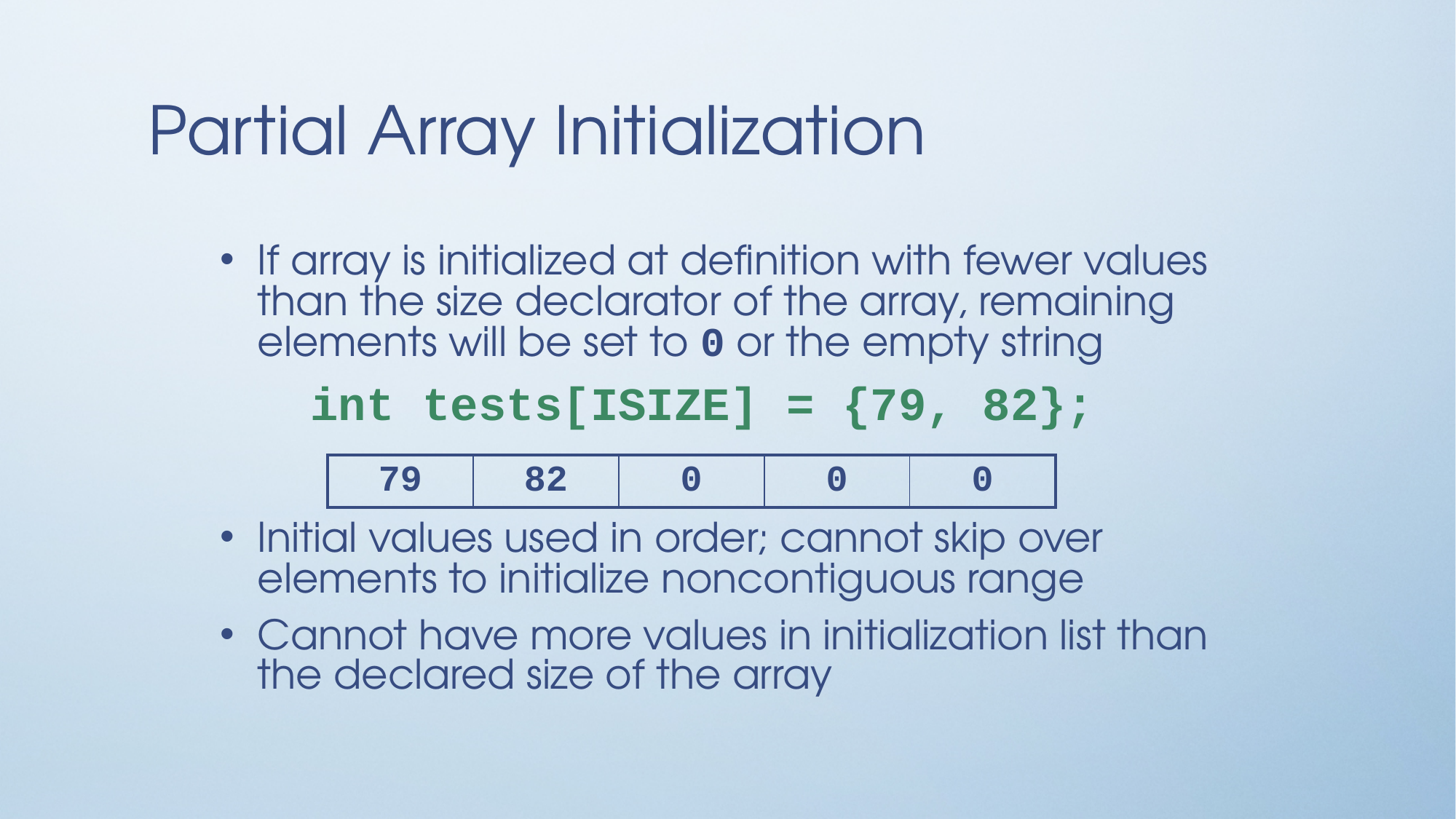

# Partial Array Initialization
If array is initialized at definition with fewer values than the size declarator of the array, remaining elements will be set to 0 or the empty string
	int tests[ISIZE] = {79, 82};

Initial values used in order; cannot skip over elements to initialize noncontiguous range
Cannot have more values in initialization list than the declared size of the array
| 79 | 82 | 0 | 0 | 0 |
| --- | --- | --- | --- | --- |